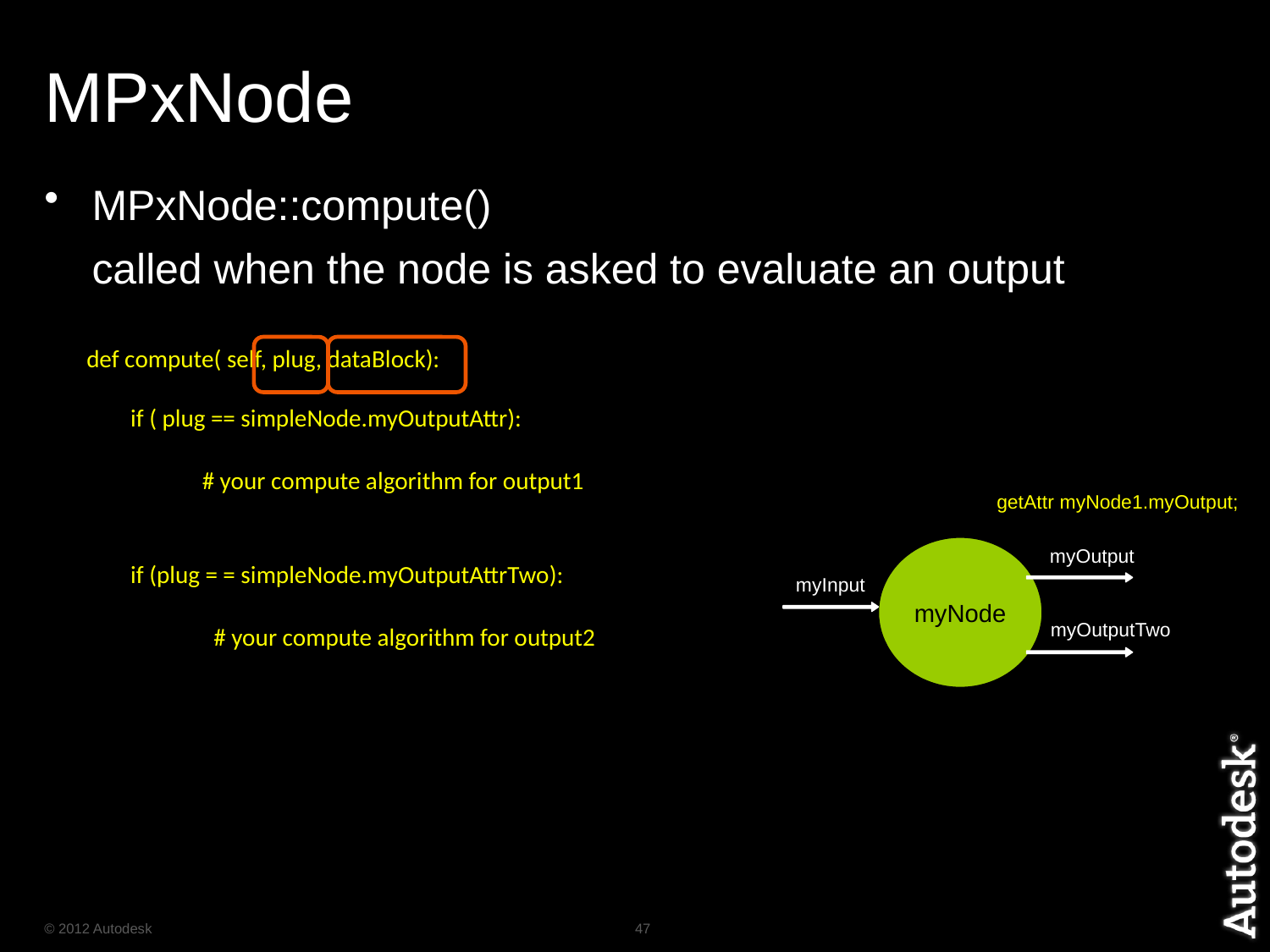

# MPxNode
MPxNode::compute()
	called when the node is asked to evaluate an output
def compute( self, plug, dataBlock):

        if ( plug == simpleNode.myOutputAttr):

                     # your compute algorithm for output1

        if (plug = = simpleNode.myOutputAttrTwo):

	# your compute algorithm for output2

getAttr myNode1.myOutput;

myNode
myOutput

myInput

myOutputTwo